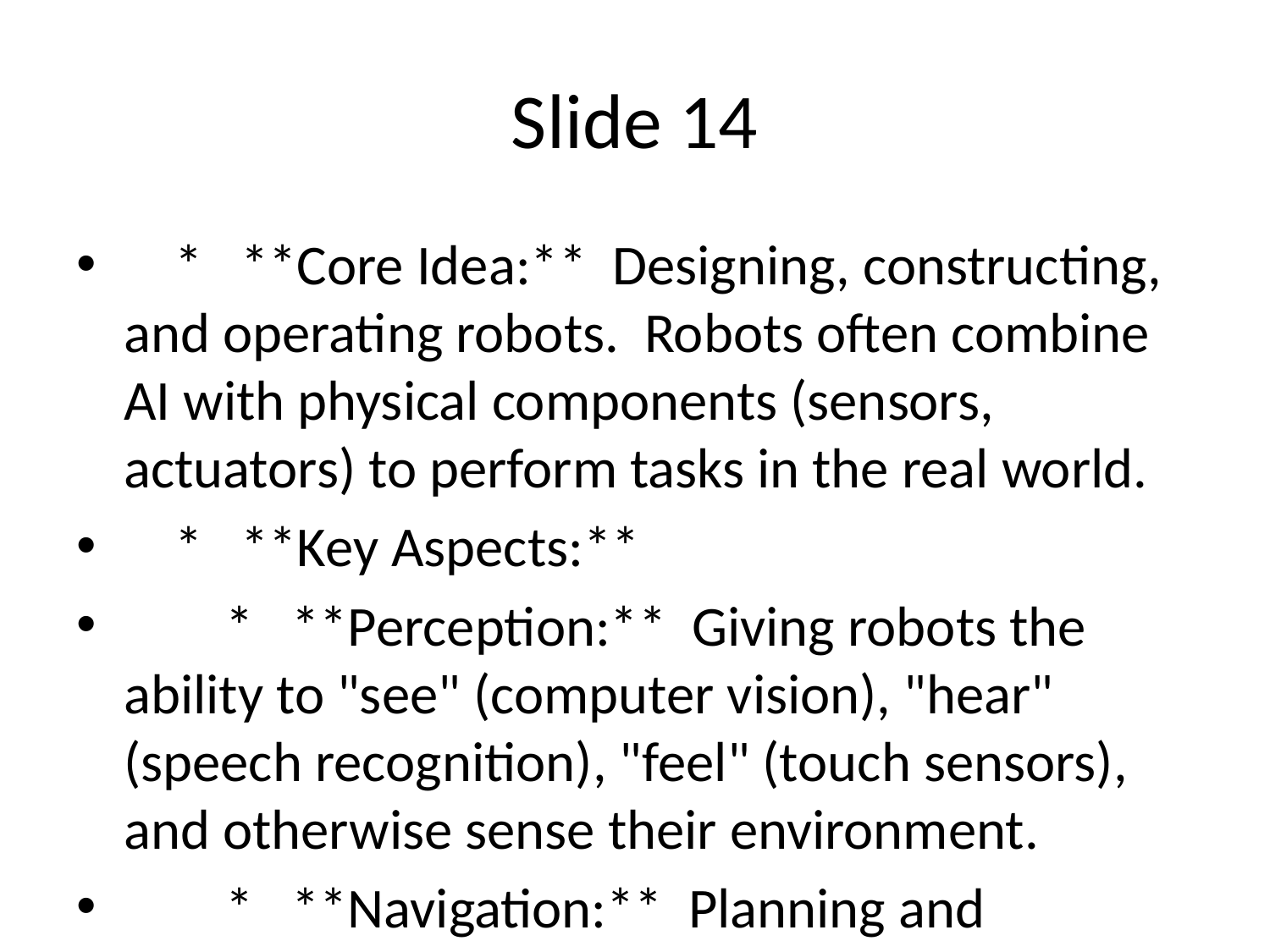

# Slide 14
    *   **Core Idea:**  Designing, constructing, and operating robots.  Robots often combine AI with physical components (sensors, actuators) to perform tasks in the real world.
    *   **Key Aspects:**
        *   **Perception:**  Giving robots the ability to "see" (computer vision), "hear" (speech recognition), "feel" (touch sensors), and otherwise sense their environment.
        *   **Navigation:**  Planning and executing paths to reach a destination.
        *   **Manipulation:**  Using robotic arms, hands, and tools to interact with objects.
        *   **Control Systems:**  Algorithms and software that control the robot's movements and actions.
    *   **Key Techniques:**
        *   **Computer Vision:** Processing and interpreting images and video data.
        *   **Path Planning:** Algorithms that find optimal paths for the robot to navigate.
        *   **Machine Learning (for robotics):** Training robots to learn new skills or adapt to changing environments.
    *   **Examples:**  Industrial robots in manufacturing, surgical robots, self-driving cars, drones, service robots (e.g., cleaning robots), space exploration robots.